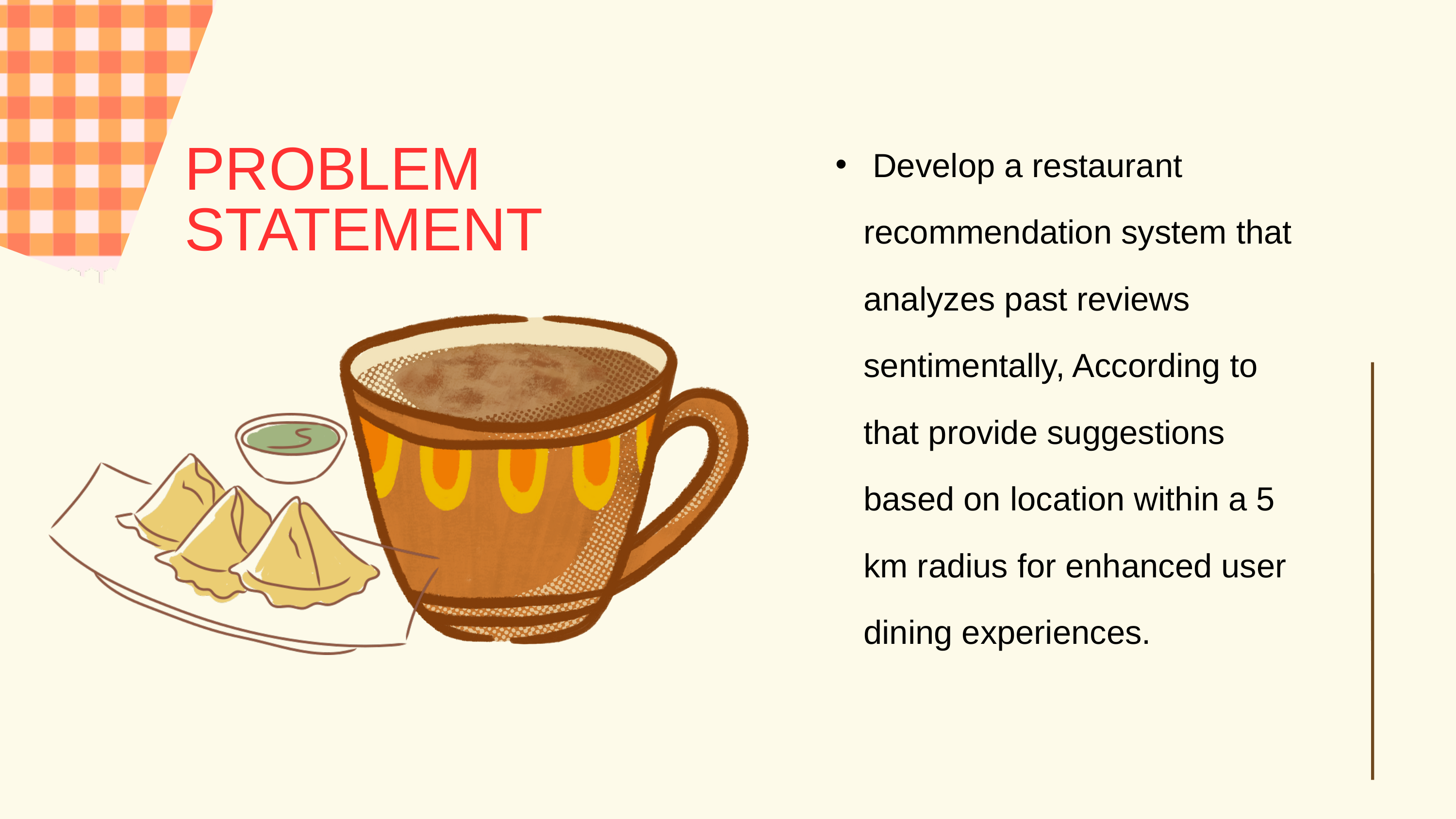

Develop a restaurant recommendation system that analyzes past reviews sentimentally, According to that provide suggestions based on location within a 5 km radius for enhanced user dining experiences.

PROBLEM  STATEMENT